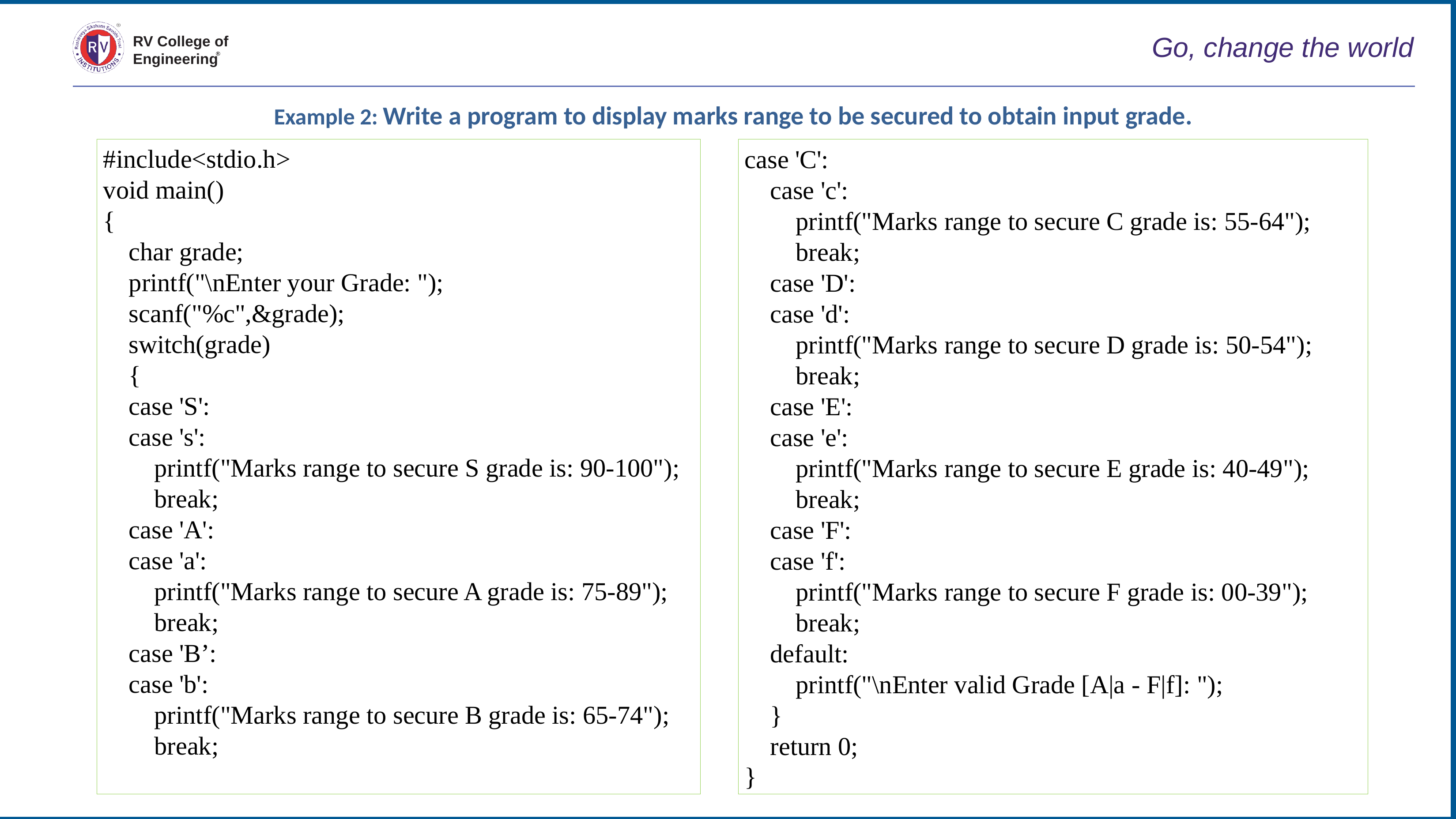

# Go, change the world
RV College of
Engineering

Example 2: Write a program to display marks range to be secured to obtain input grade.
#include<stdio.h>
void main()
{
    char grade;
    printf("\nEnter your Grade: ");
    scanf("%c",&grade);
    switch(grade)
    {
    case 'S':
    case 's':
        printf("Marks range to secure S grade is: 90-100");
        break;
    case 'A':
    case 'a':
        printf("Marks range to secure A grade is: 75-89");
        break;
    case 'B’:
    case 'b':
        printf("Marks range to secure B grade is: 65-74");
        break;

case 'C':
    case 'c':
        printf("Marks range to secure C grade is: 55-64");
        break;
    case 'D':
    case 'd':
        printf("Marks range to secure D grade is: 50-54");
        break;
    case 'E':
    case 'e':
        printf("Marks range to secure E grade is: 40-49");
        break;
    case 'F':
    case 'f':
        printf("Marks range to secure F grade is: 00-39");
        break;
    default:
        printf("\nEnter valid Grade [A|a - F|f]: ");
    }
    return 0;
}